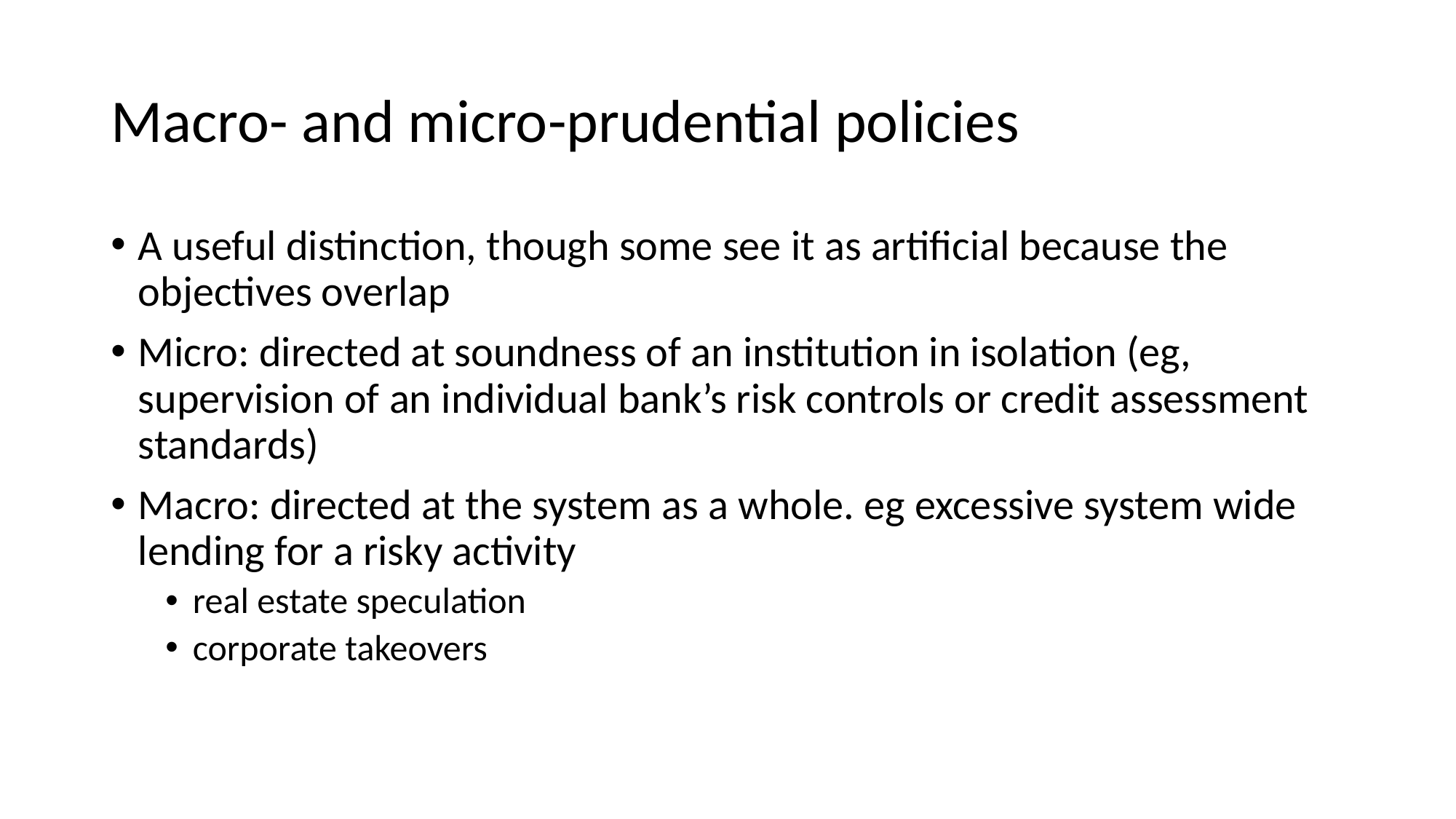

# Macro- and micro-prudential policies
A useful distinction, though some see it as artificial because the objectives overlap
Micro: directed at soundness of an institution in isolation (eg, supervision of an individual bank’s risk controls or credit assessment standards)
Macro: directed at the system as a whole. eg excessive system wide lending for a risky activity
real estate speculation
corporate takeovers